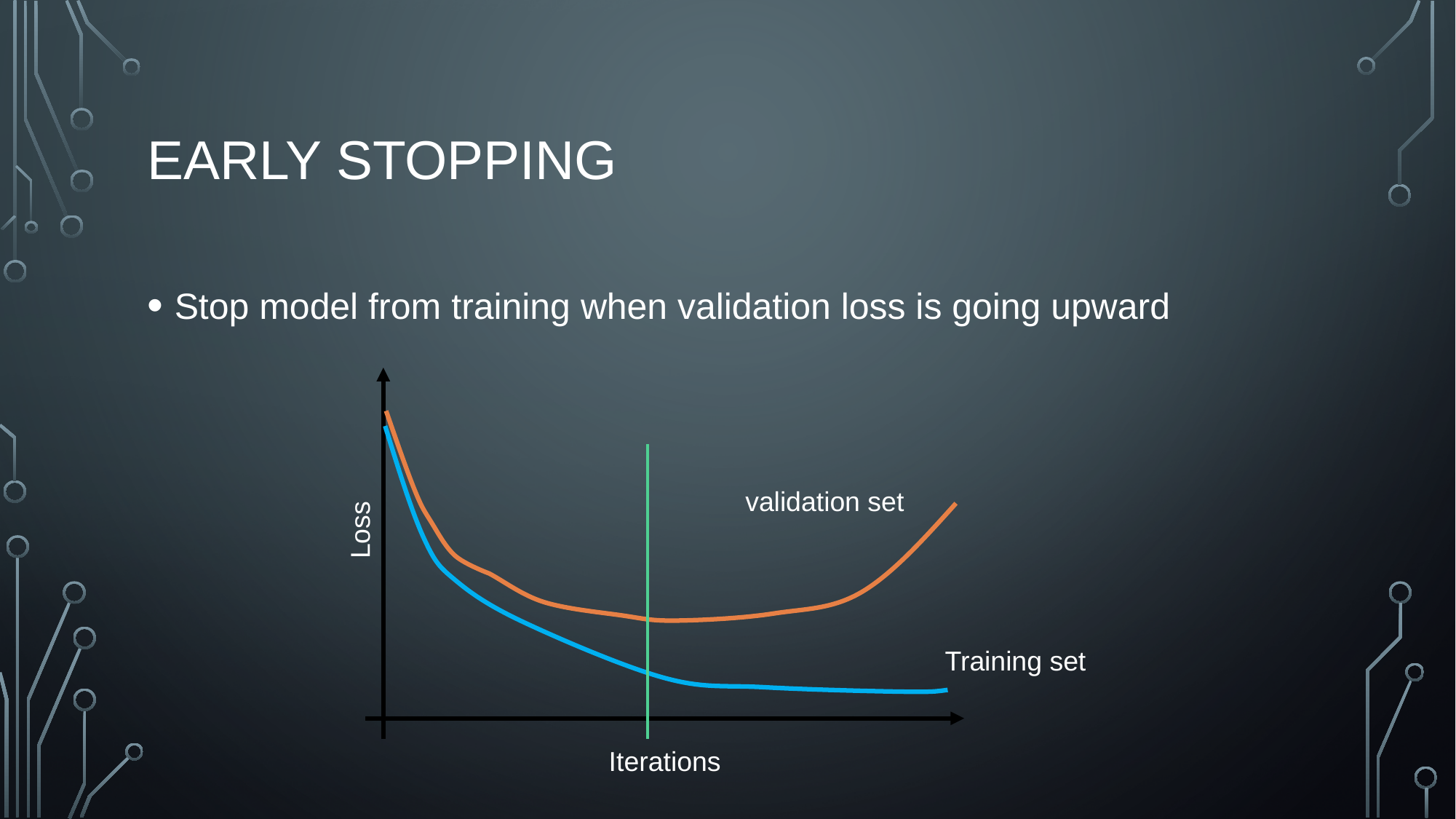

# Early stopping
Stop model from training when validation loss is going upward

validation set
Loss
Training set
Iterations